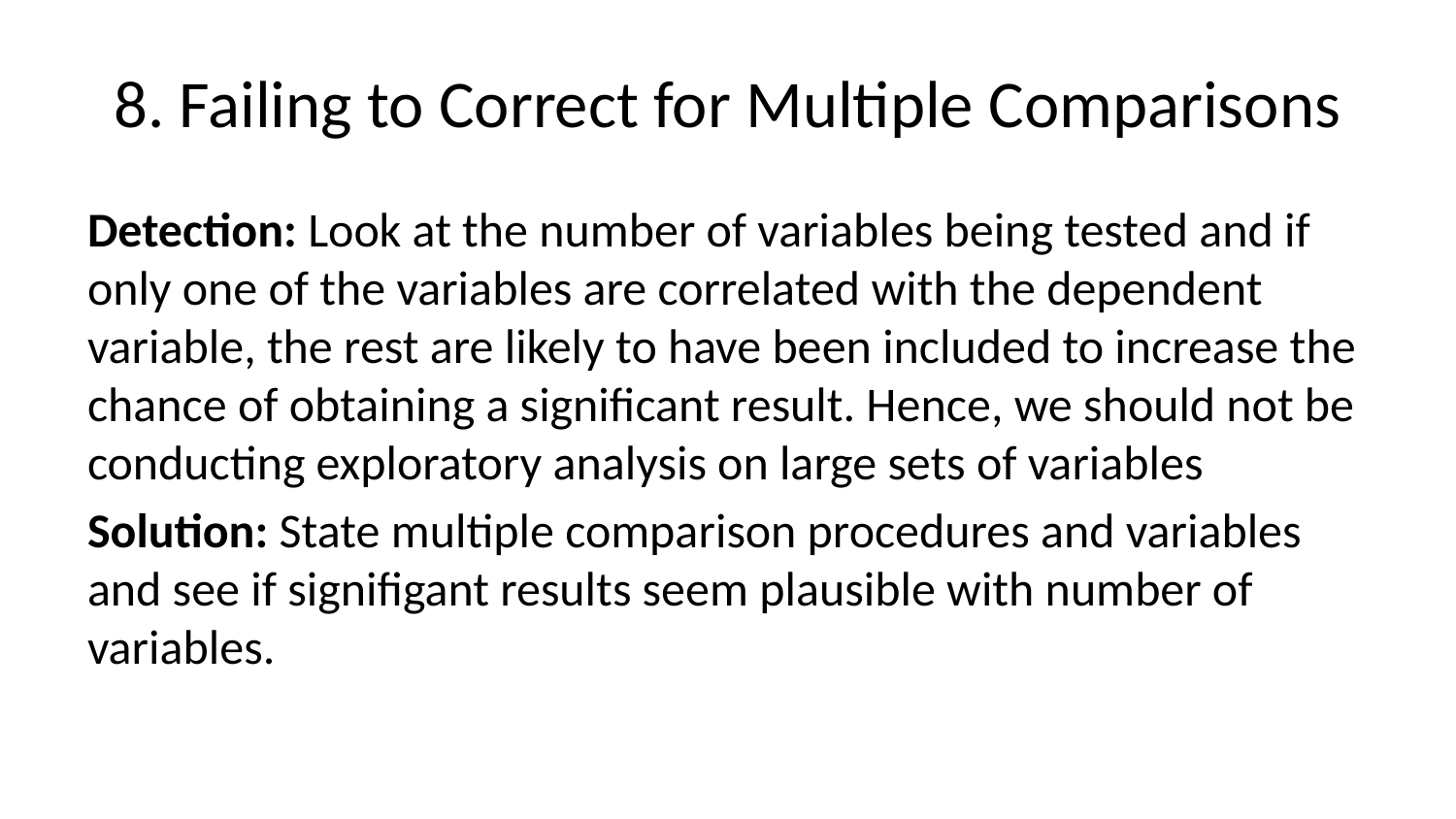

# 8. Failing to Correct for Multiple Comparisons
Detection: Look at the number of variables being tested and if only one of the variables are correlated with the dependent variable, the rest are likely to have been included to increase the chance of obtaining a significant result. Hence, we should not be conducting exploratory analysis on large sets of variables
Solution: State multiple comparison procedures and variables and see if signifigant results seem plausible with number of variables.